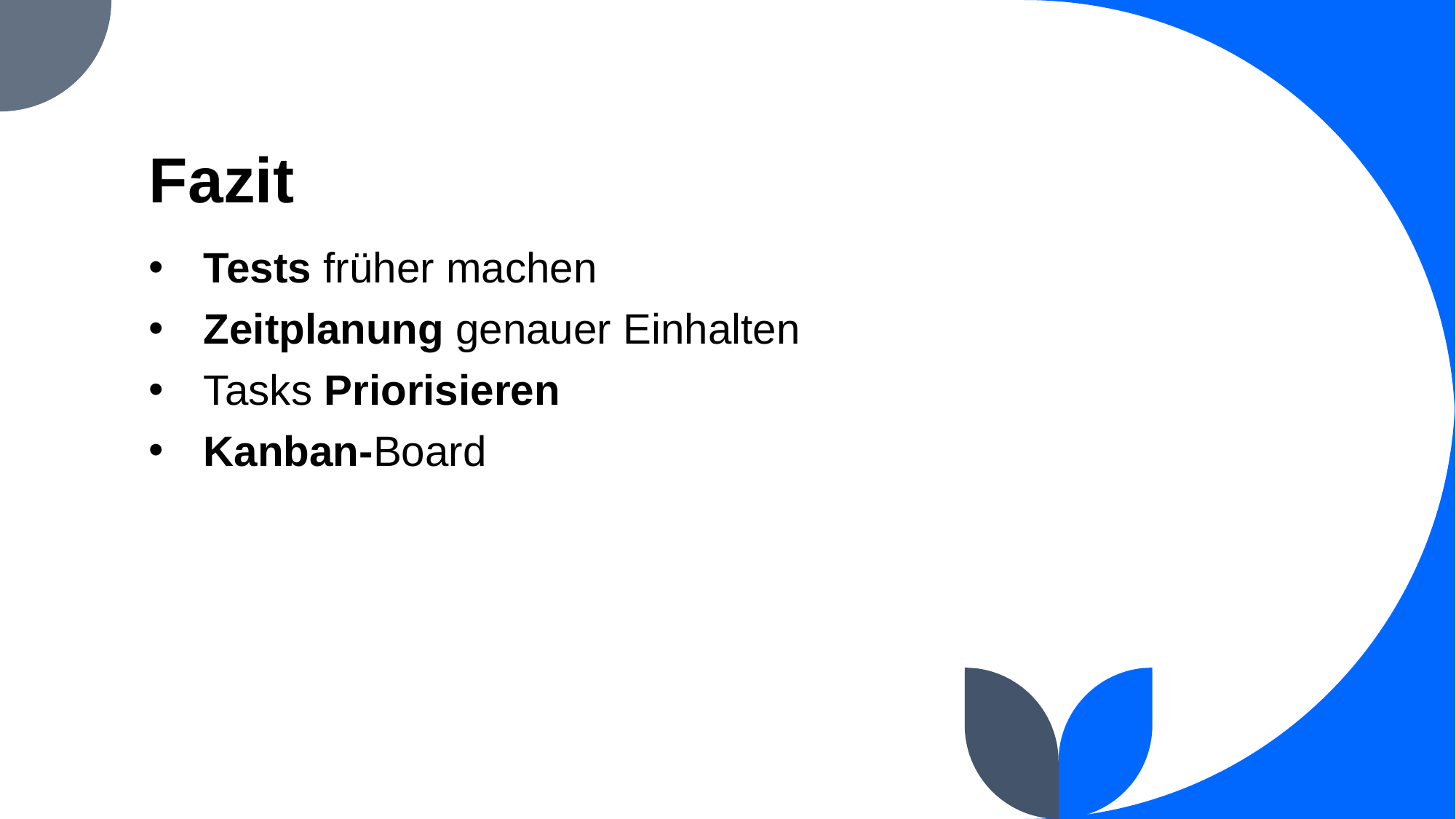

# Fazit
Tests früher machen
Zeitplanung genauer Einhalten
Tasks Priorisieren
Kanban-Board